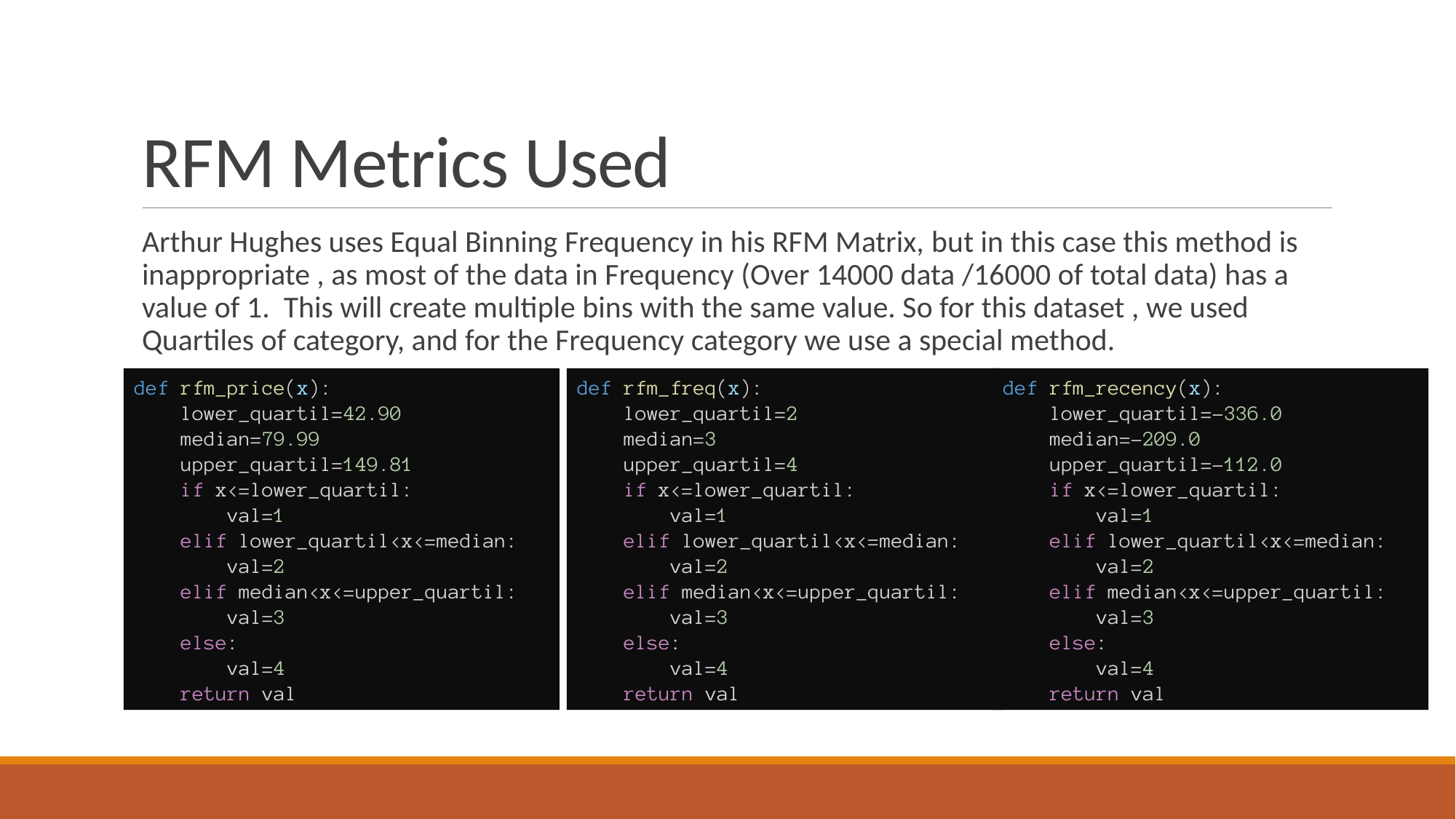

# RFM Metrics Used
Arthur Hughes uses Equal Binning Frequency in his RFM Matrix, but in this case this method is inappropriate , as most of the data in Frequency (Over 14000 data /16000 of total data) has a value of 1.  This will create multiple bins with the same value. So for this dataset , we used Quartiles of category, and for the Frequency category we use a special method.
def rfm_price(x):
    lower_quartil=42.90
    median=79.99
    upper_quartil=149.81
    if x<=lower_quartil:
        val=1
    elif lower_quartil<x<=median:
        val=2
    elif median<x<=upper_quartil:
        val=3
    else:
        val=4
    return val
def rfm_freq(x):
    lower_quartil=2
    median=3
    upper_quartil=4
    if x<=lower_quartil:
        val=1
    elif lower_quartil<x<=median:
        val=2
    elif median<x<=upper_quartil:
        val=3
    else:
        val=4
    return val
def rfm_recency(x):
    lower_quartil=-336.0
    median=-209.0
    upper_quartil=-112.0
    if x<=lower_quartil:
        val=1
    elif lower_quartil<x<=median:
        val=2
    elif median<x<=upper_quartil:
        val=3
    else:
        val=4
    return val